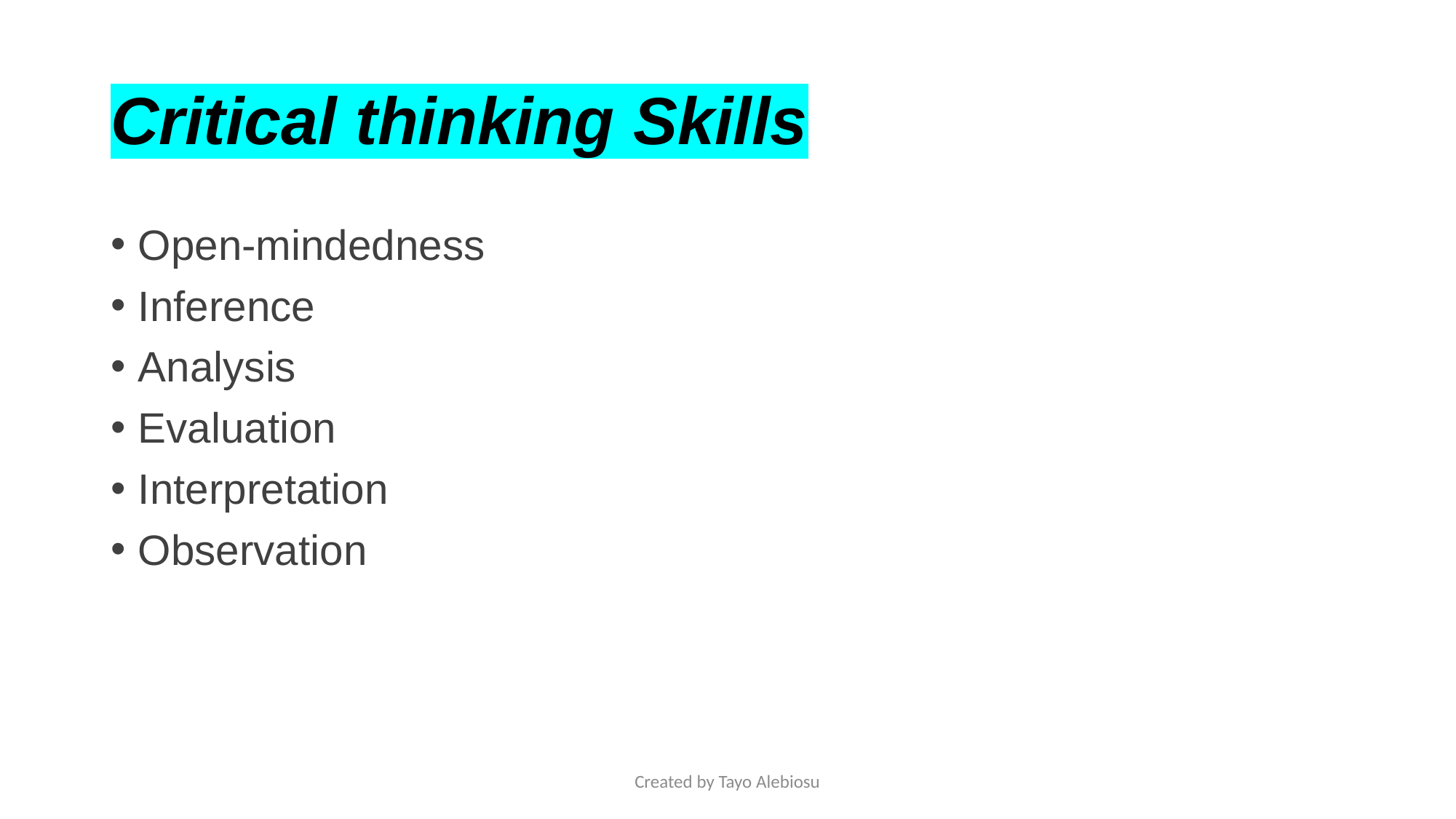

# Critical thinking Skills
Open-mindedness
Inference
Analysis
Evaluation
Interpretation
Observation

Created by Tayo Alebiosu